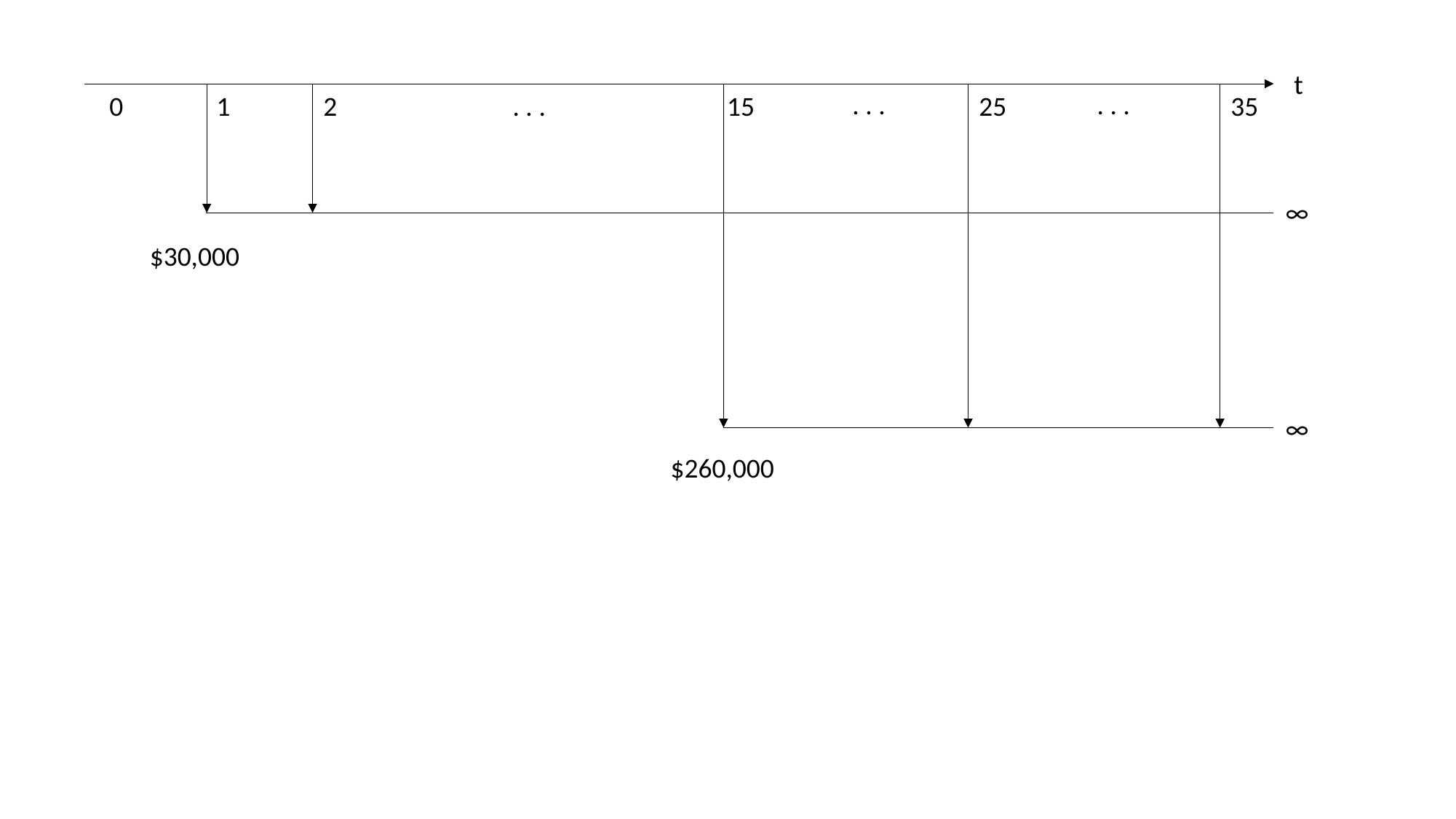

t
. . .
. . .
0
1
2
. . .
15
25
35
∞
$30,000
∞
$260,000